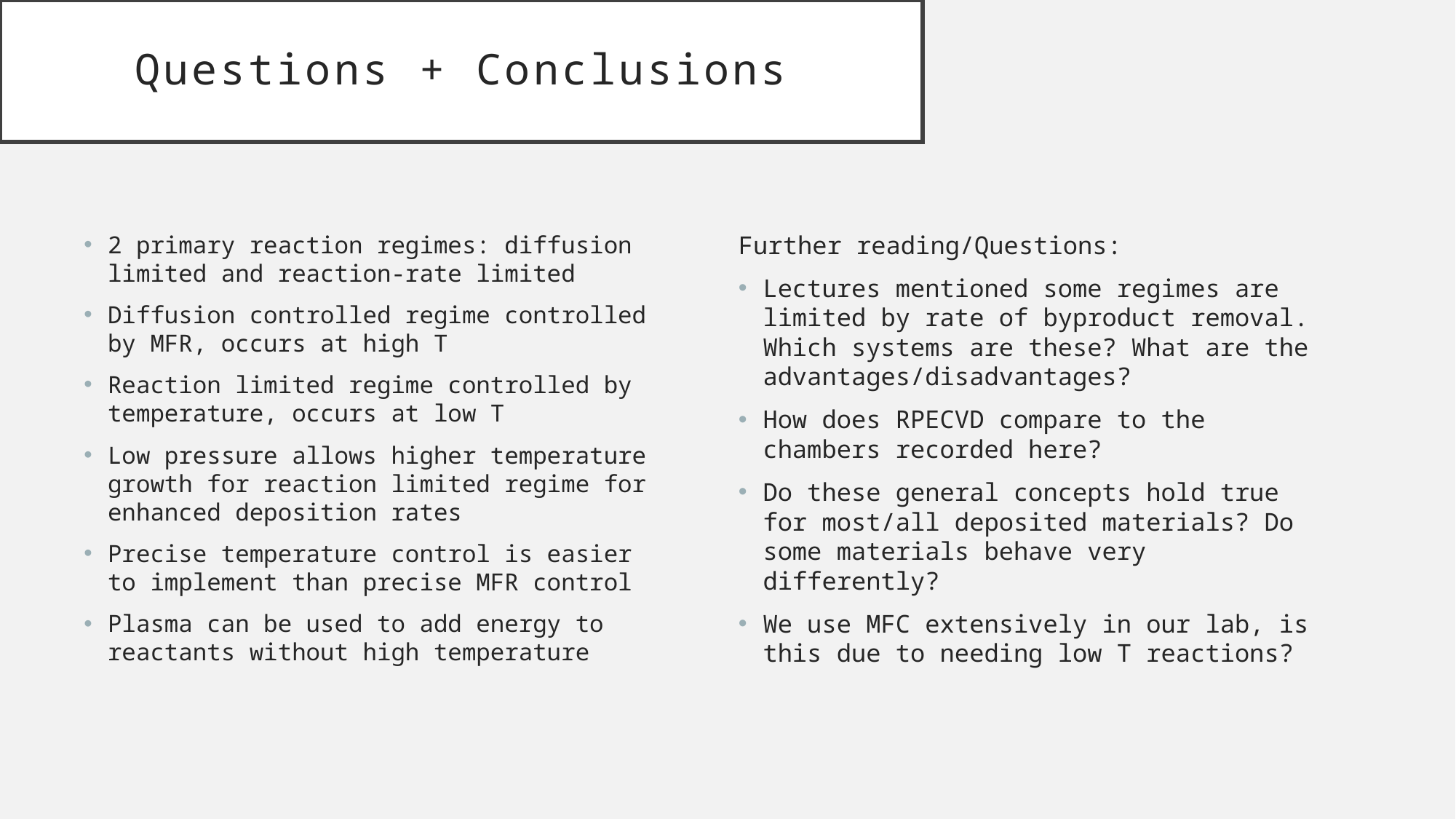

# Questions + Conclusions
2 primary reaction regimes: diffusion limited and reaction-rate limited
Diffusion controlled regime controlled by MFR, occurs at high T
Reaction limited regime controlled by temperature, occurs at low T
Low pressure allows higher temperature growth for reaction limited regime for enhanced deposition rates
Precise temperature control is easier to implement than precise MFR control
Plasma can be used to add energy to reactants without high temperature
Further reading/Questions:
Lectures mentioned some regimes are limited by rate of byproduct removal. Which systems are these? What are the advantages/disadvantages?
How does RPECVD compare to the chambers recorded here?
Do these general concepts hold true for most/all deposited materials? Do some materials behave very differently?
We use MFC extensively in our lab, is this due to needing low T reactions?